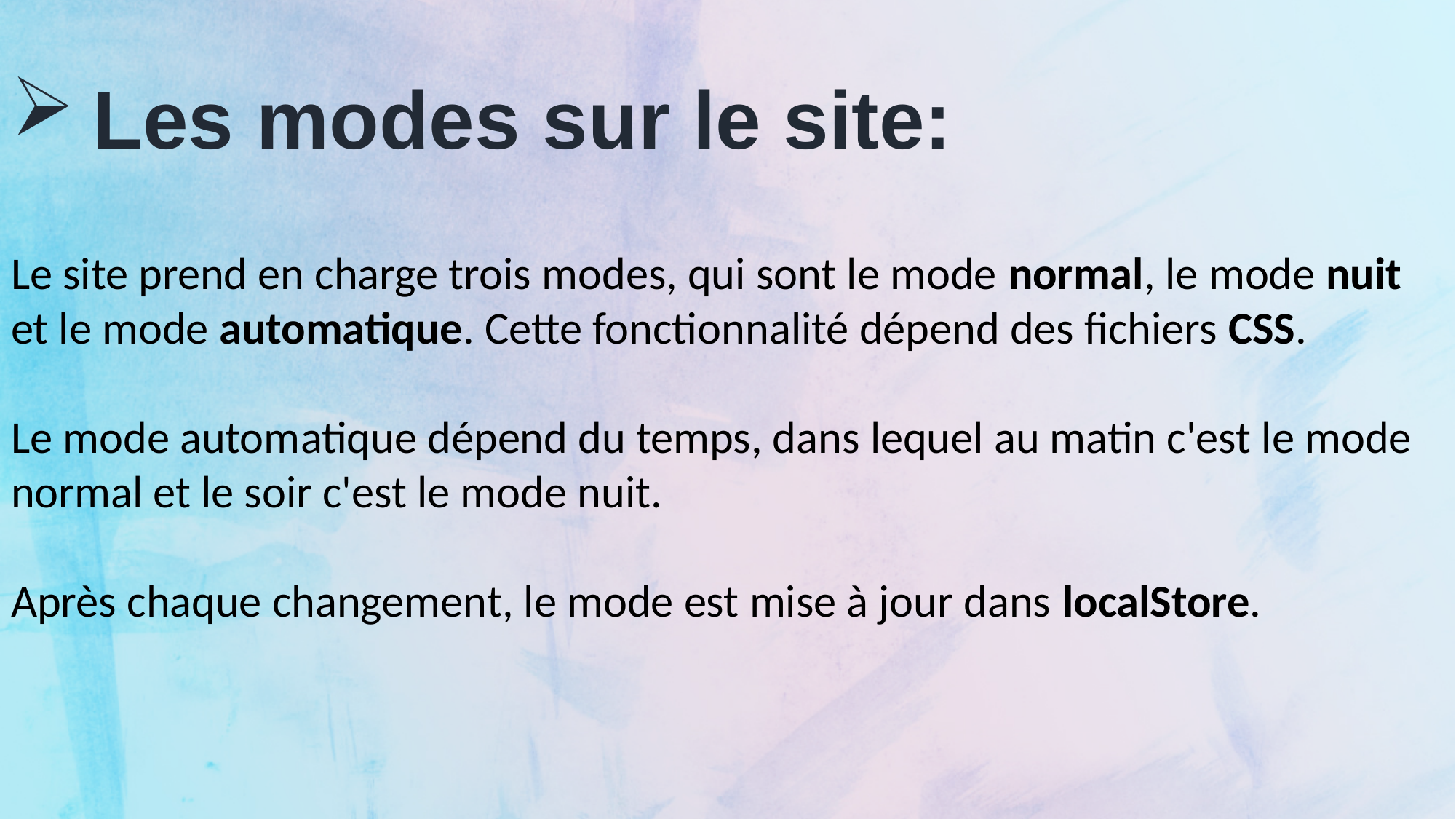

Les modes sur le site:
Le site prend en charge trois modes, qui sont le mode normal, le mode nuit et le mode automatique. Cette fonctionnalité dépend des fichiers CSS.

Le mode automatique dépend du temps, dans lequel au matin c'est le mode normal et le soir c'est le mode nuit.

Après chaque changement, le mode est mise à jour dans localStore.